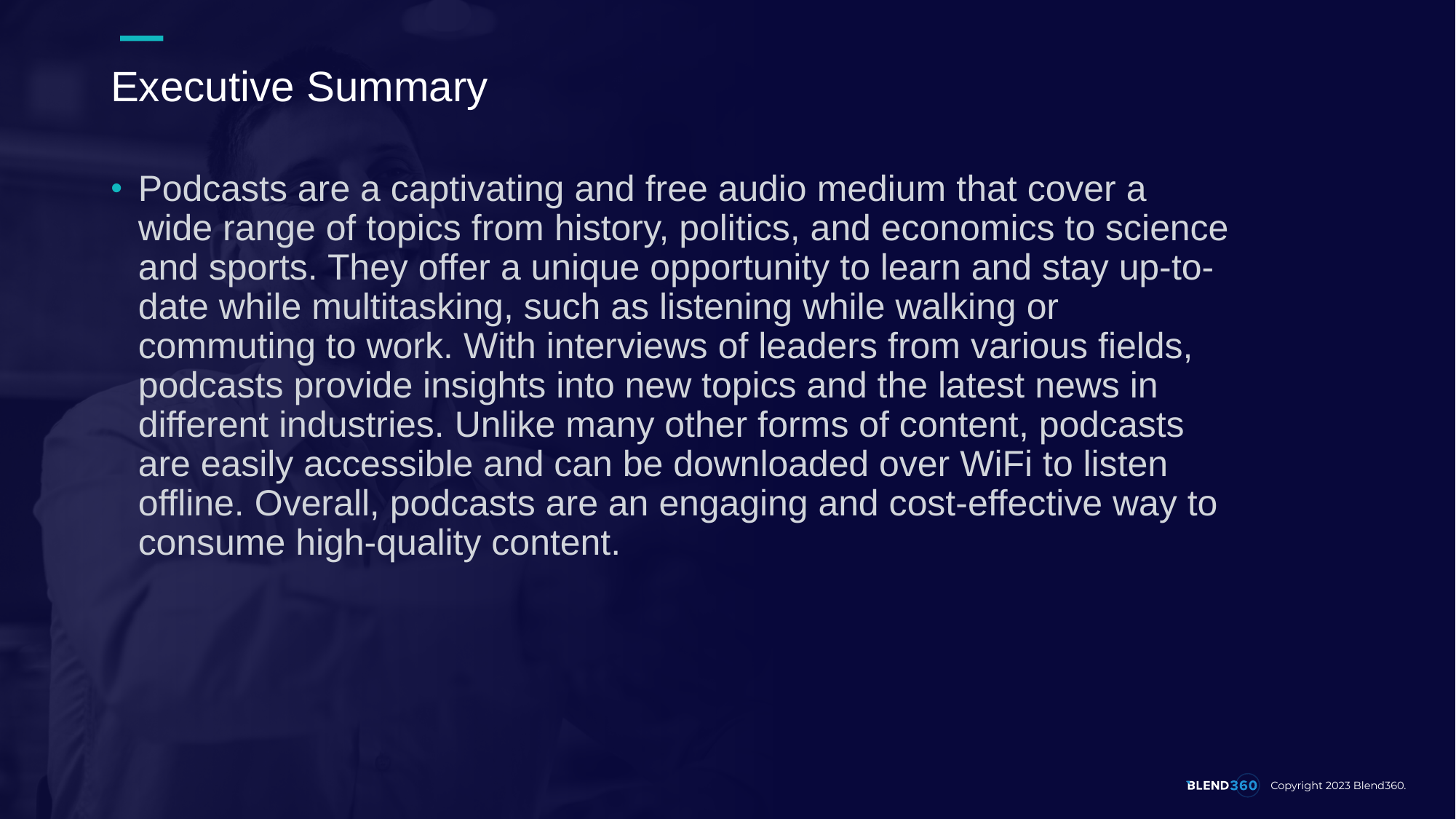

# Executive Summary
Podcasts are a captivating and free audio medium that cover a wide range of topics from history, politics, and economics to science and sports. They offer a unique opportunity to learn and stay up-to-date while multitasking, such as listening while walking or commuting to work. With interviews of leaders from various fields, podcasts provide insights into new topics and the latest news in different industries. Unlike many other forms of content, podcasts are easily accessible and can be downloaded over WiFi to listen offline. Overall, podcasts are an engaging and cost-effective way to consume high-quality content.